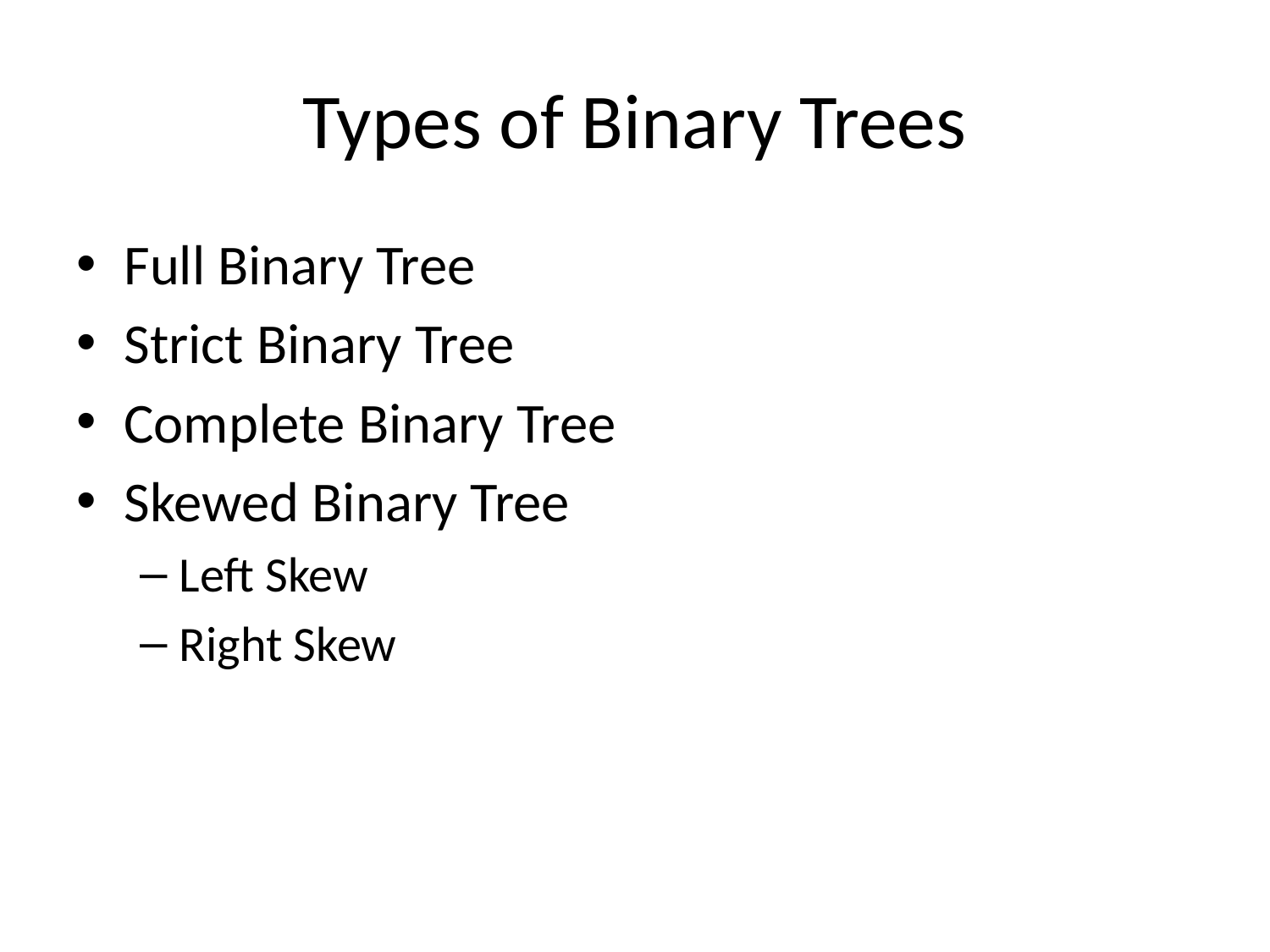

# Types of Binary Trees
Full Binary Tree
Strict Binary Tree
Complete Binary Tree
Skewed Binary Tree
Left Skew
Right Skew